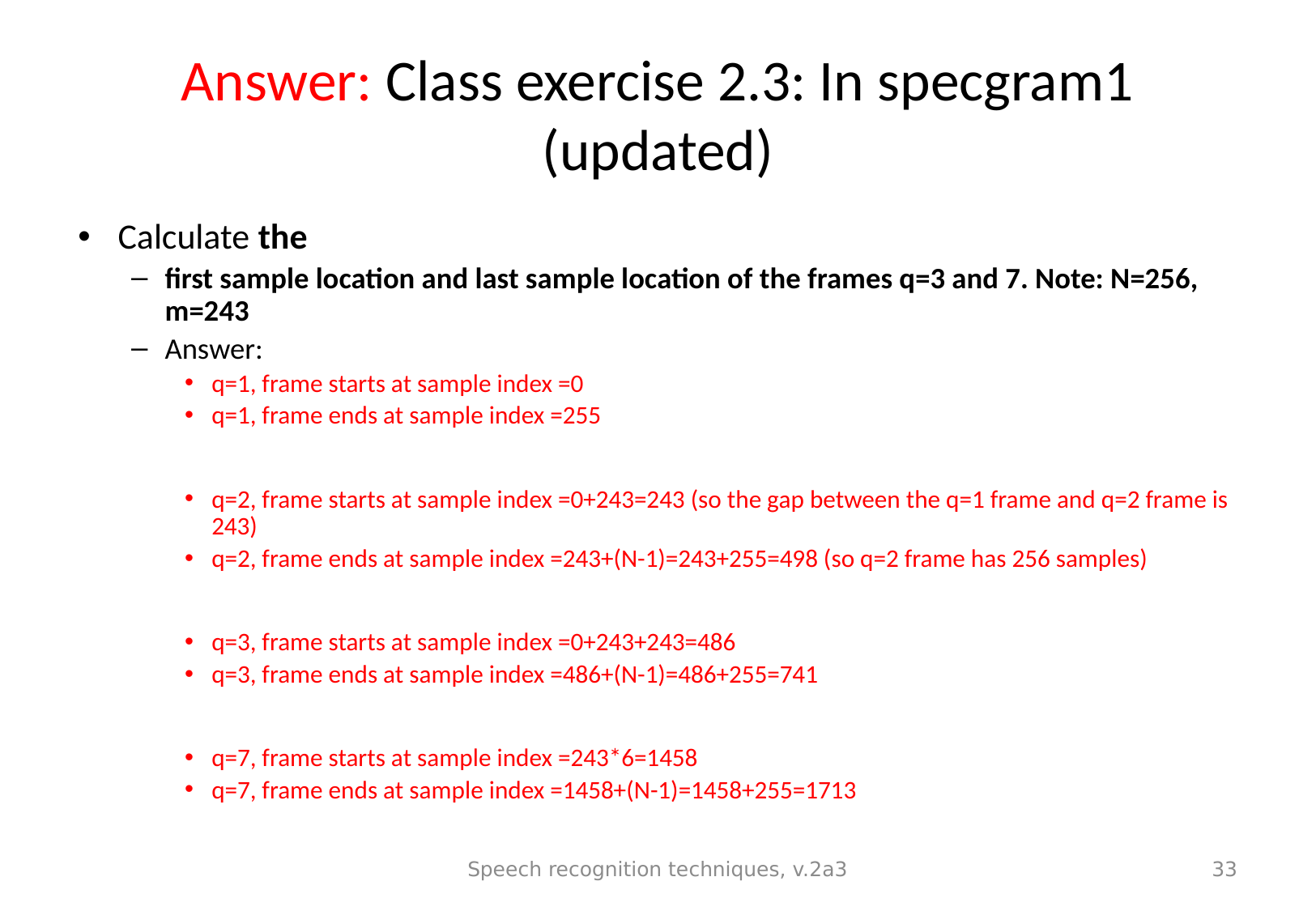

# Answer: Class exercise 2.3: In specgram1 (updated)
Calculate the
first sample location and last sample location of the frames q=3 and 7. Note: N=256, m=243
Answer:
q=1, frame starts at sample index =0
q=1, frame ends at sample index =255

q=2, frame starts at sample index =0+243=243 (so the gap between the q=1 frame and q=2 frame is 243)
q=2, frame ends at sample index =243+(N-1)=243+255=498 (so q=2 frame has 256 samples)

q=3, frame starts at sample index =0+243+243=486
q=3, frame ends at sample index =486+(N-1)=486+255=741

q=7, frame starts at sample index =243*6=1458
q=7, frame ends at sample index =1458+(N-1)=1458+255=1713

Speech recognition techniques, v.2a3
33